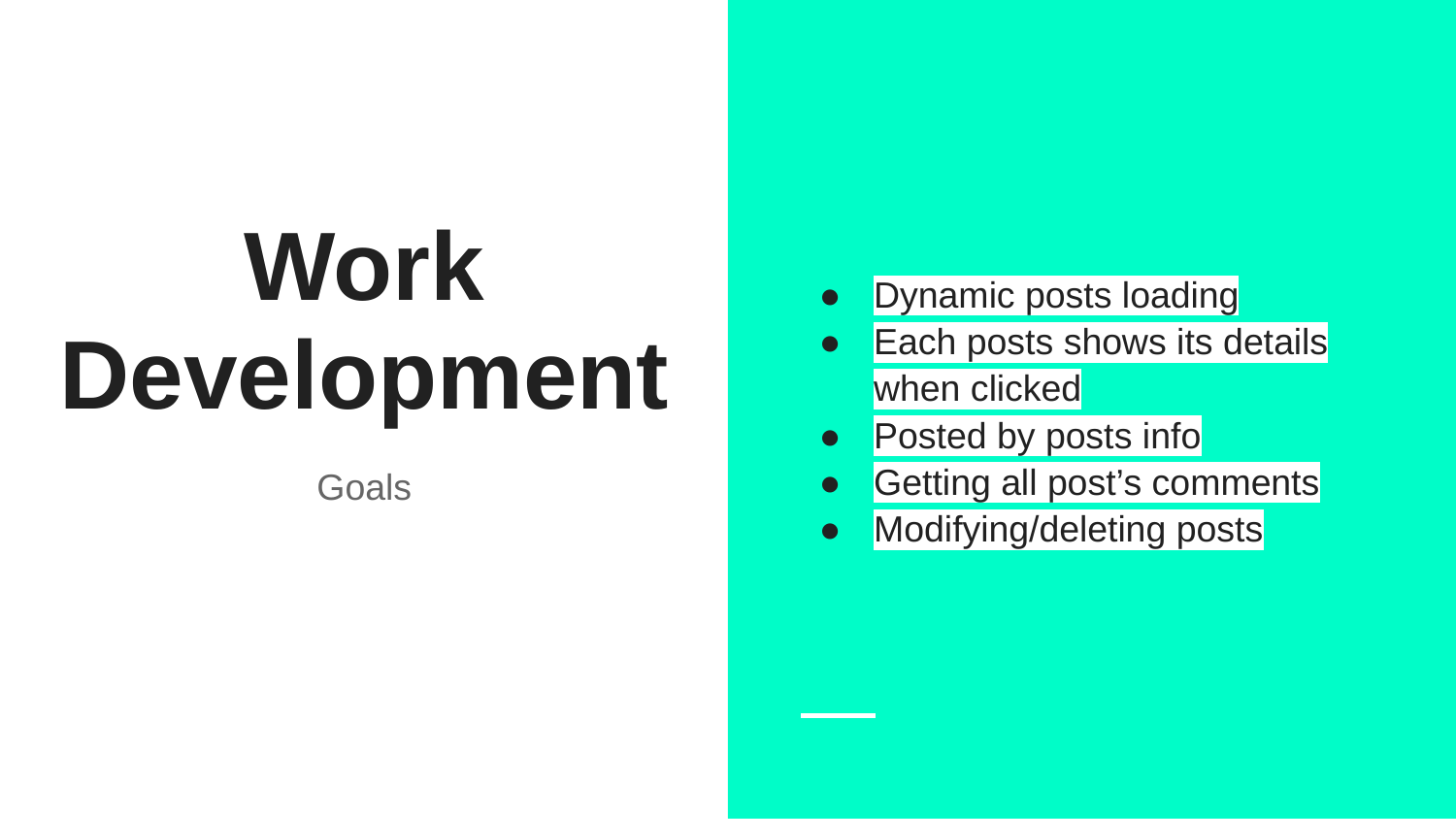

Dynamic posts loading
Each posts shows its details when clicked
Posted by posts info
Getting all post’s comments
Modifying/deleting posts
# Work Development
Goals